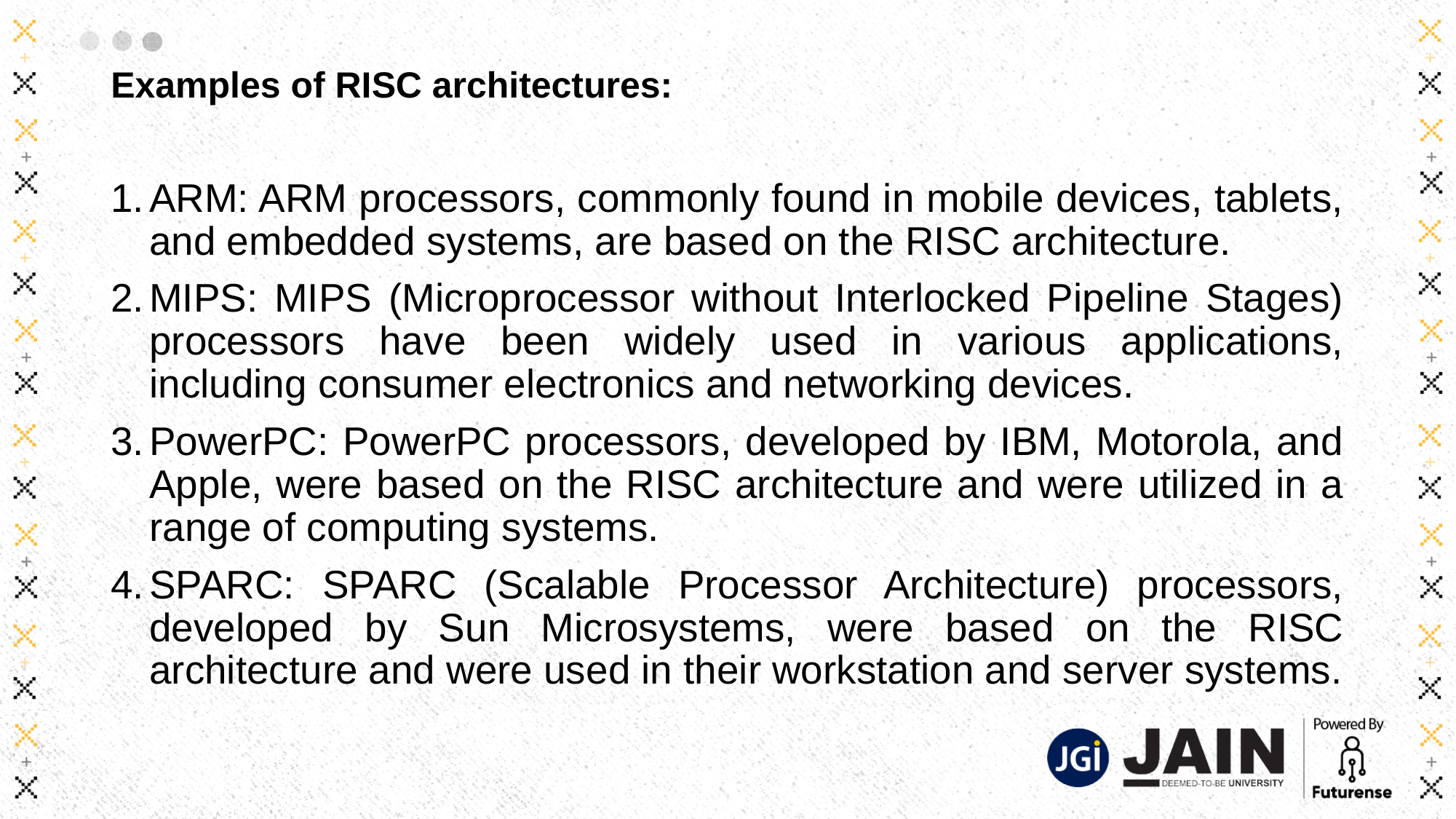

# Examples of RISC architectures:

ARM: ARM processors, commonly found in mobile devices, tablets, and embedded systems, are based on the RISC architecture.
MIPS: MIPS (Microprocessor without Interlocked Pipeline Stages) processors have been widely used in various applications, including consumer electronics and networking devices.
PowerPC: PowerPC processors, developed by IBM, Motorola, and Apple, were based on the RISC architecture and were utilized in a range of computing systems.
SPARC: SPARC (Scalable Processor Architecture) processors, developed by Sun Microsystems, were based on the RISC architecture and were used in their workstation and server systems.